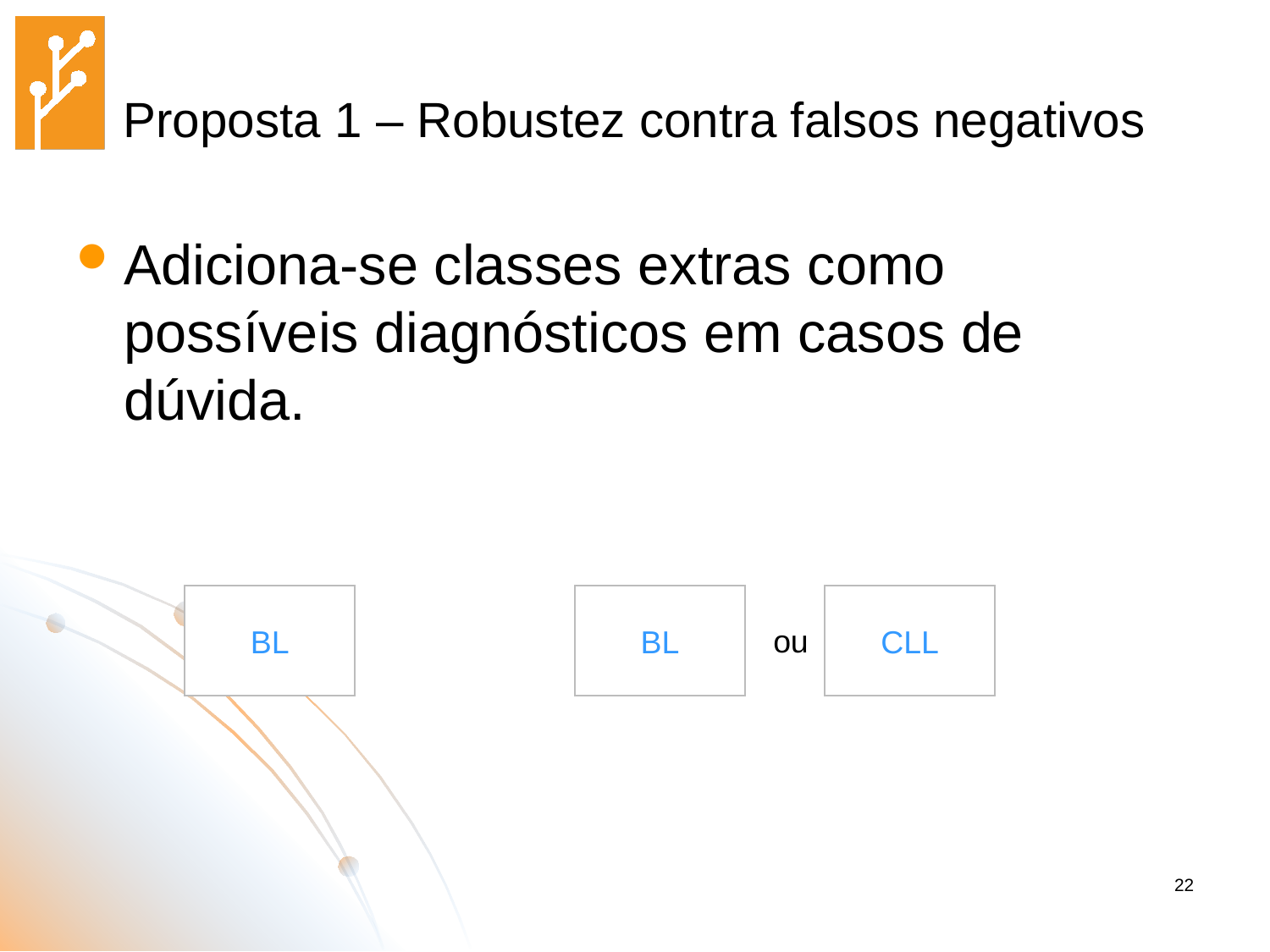

# Proposta 1 – Robustez contra falsos negativos
Adiciona-se classes extras como possíveis diagnósticos em casos de dúvida.
BL
BL
CLL
ou
22